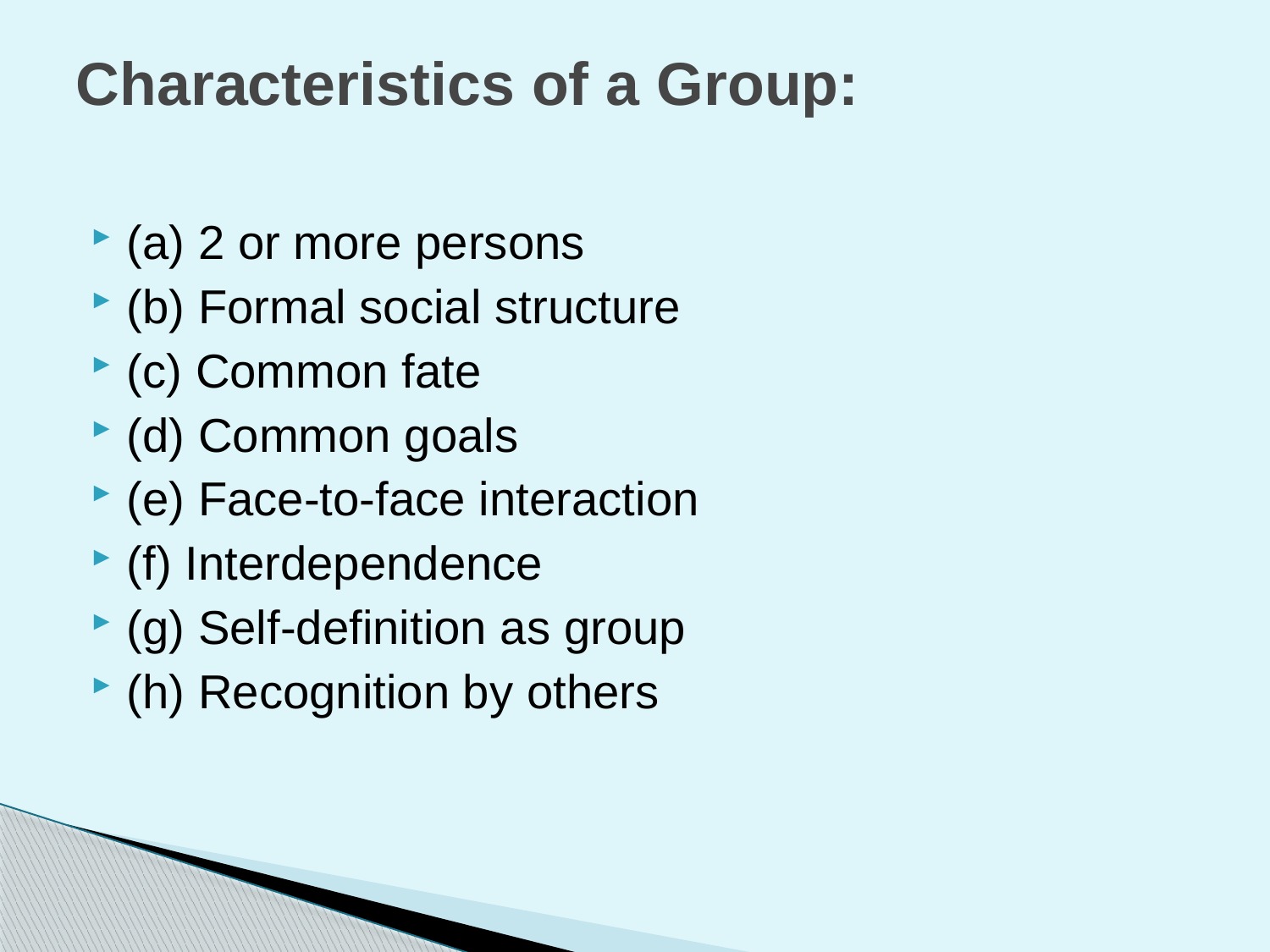

# Characteristics of a Group:
(a) 2 or more persons
(b) Formal social structure
(c) Common fate
(d) Common goals
(e) Face-to-face interaction
(f) Interdependence
(g) Self-definition as group
(h) Recognition by others